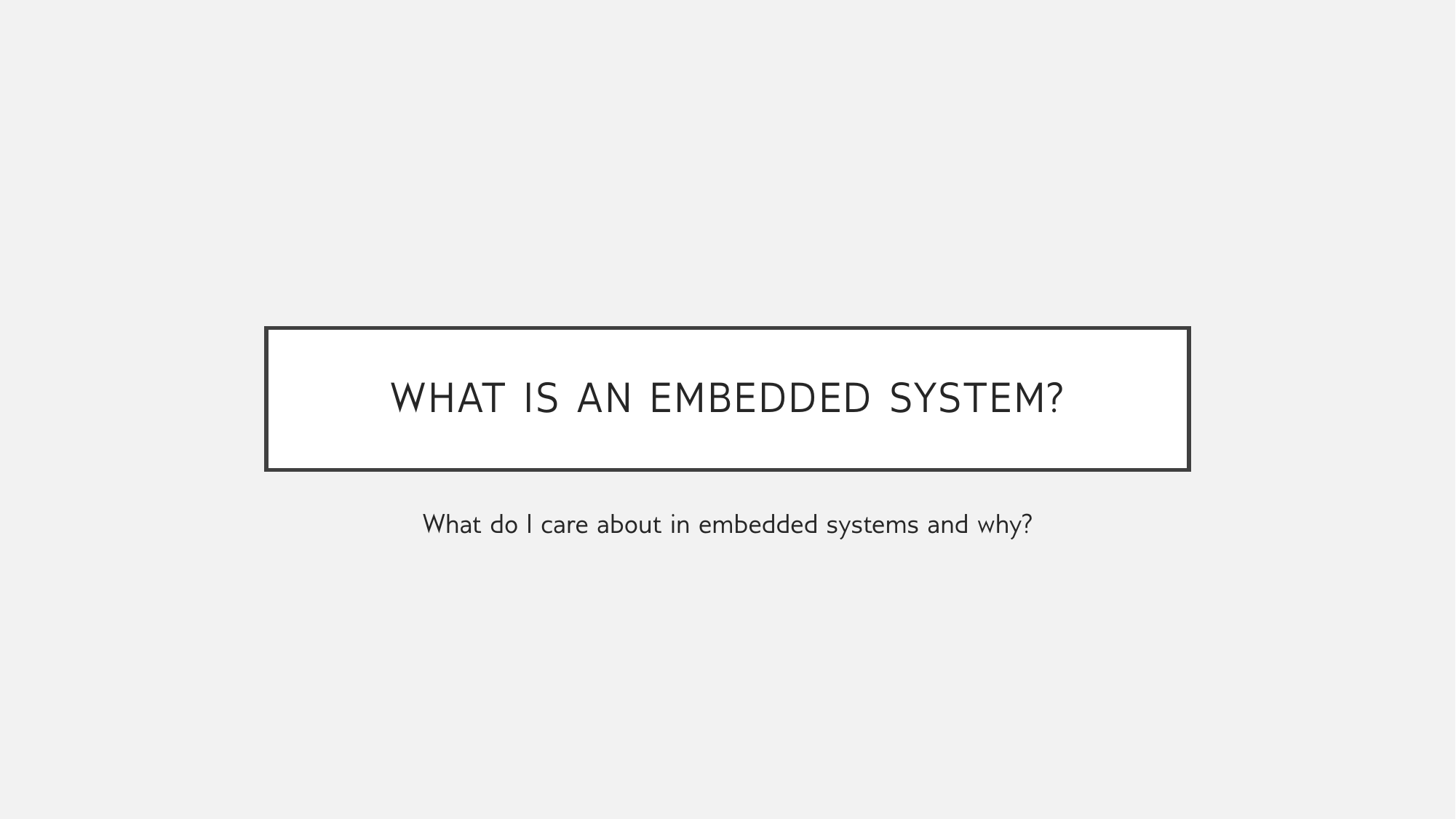

# What is an embedded system?
What do I care about in embedded systems and why?